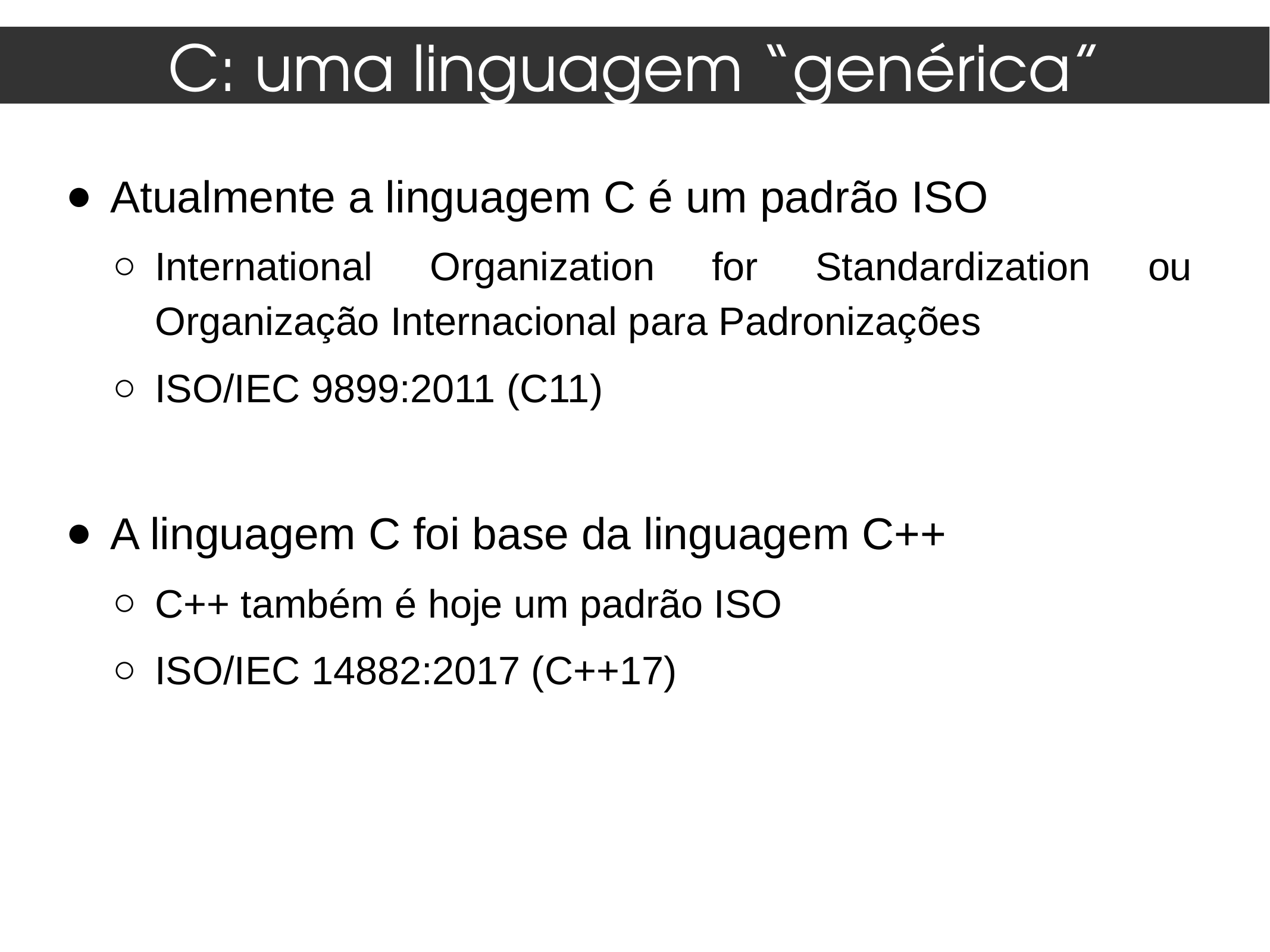

C: uma linguagem “genérica”
Atualmente a linguagem C é um padrão ISO
International Organization for Standardization ou Organização Internacional para Padronizações
ISO/IEC 9899:2011 (C11)

A linguagem C foi base da linguagem C++
C++ também é hoje um padrão ISO
ISO/IEC 14882:2017 (C++17)